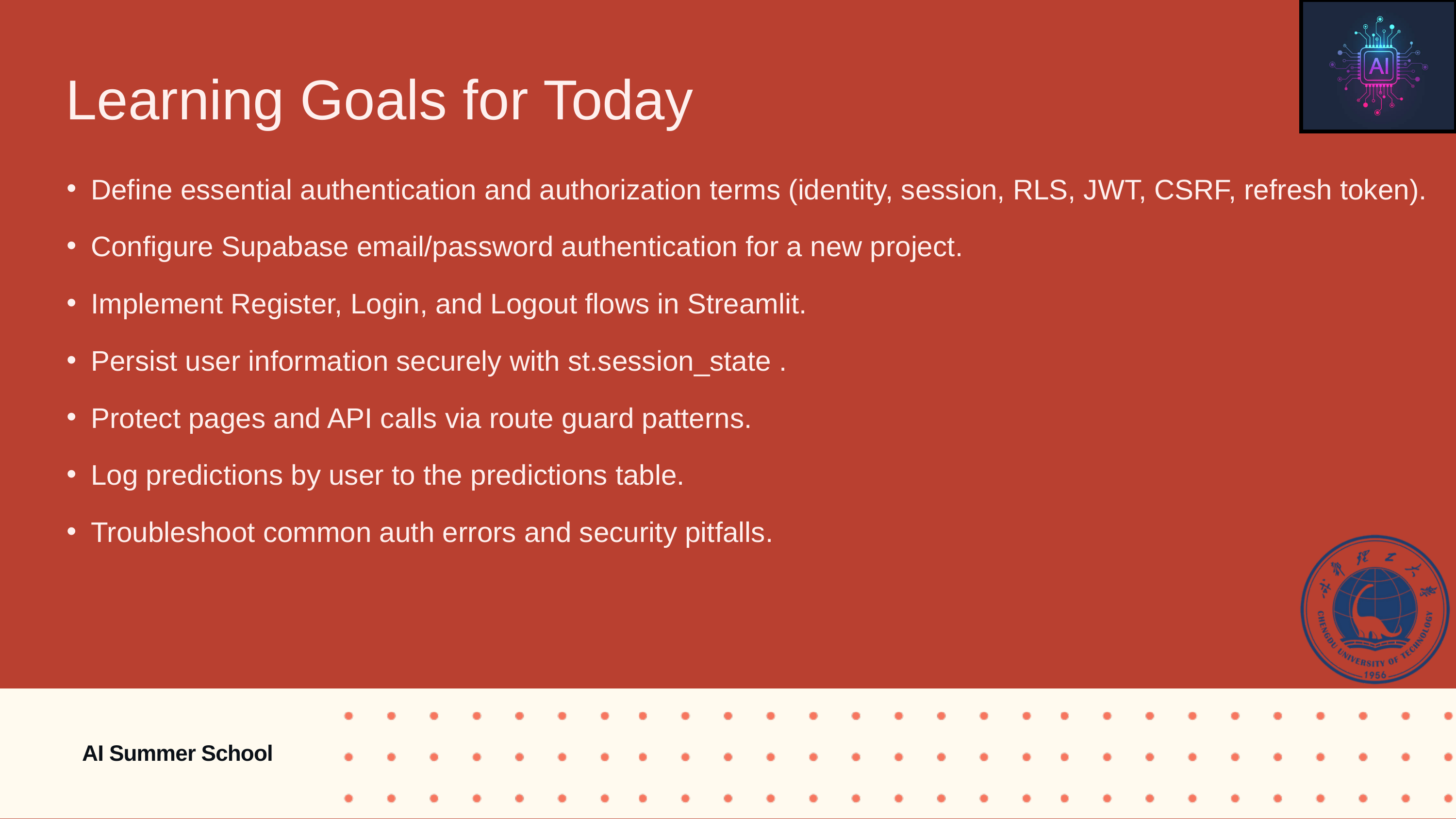

Learning Goals for Today
Define essential authentication and authorization terms (identity, session, RLS, JWT, CSRF, refresh token).
Configure Supabase email/password authentication for a new project.
Implement Register, Login, and Logout flows in Streamlit.
Persist user information securely with st.session_state .
Protect pages and API calls via route guard patterns.
Log predictions by user to the predictions table.
Troubleshoot common auth errors and security pitfalls.

AI Summer School